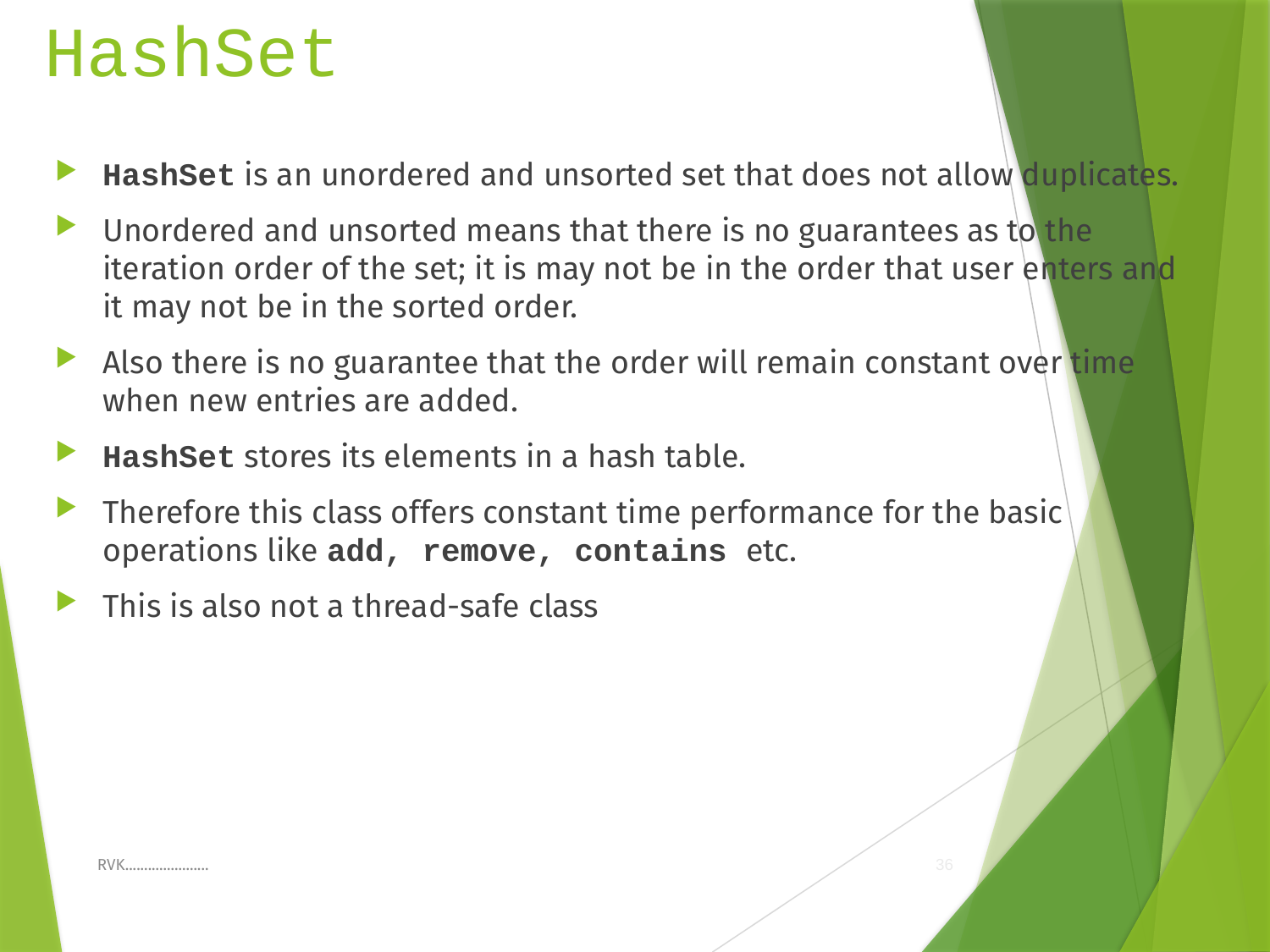

# HashSet
HashSet is an unordered and unsorted set that does not allow duplicates.
Unordered and unsorted means that there is no guarantees as to the iteration order of the set; it is may not be in the order that user enters and it may not be in the sorted order.
Also there is no guarantee that the order will remain constant over time when new entries are added.
HashSet stores its elements in a hash table.
Therefore this class offers constant time performance for the basic operations like add, remove, contains etc.
This is also not a thread-safe class
RVK......................
36